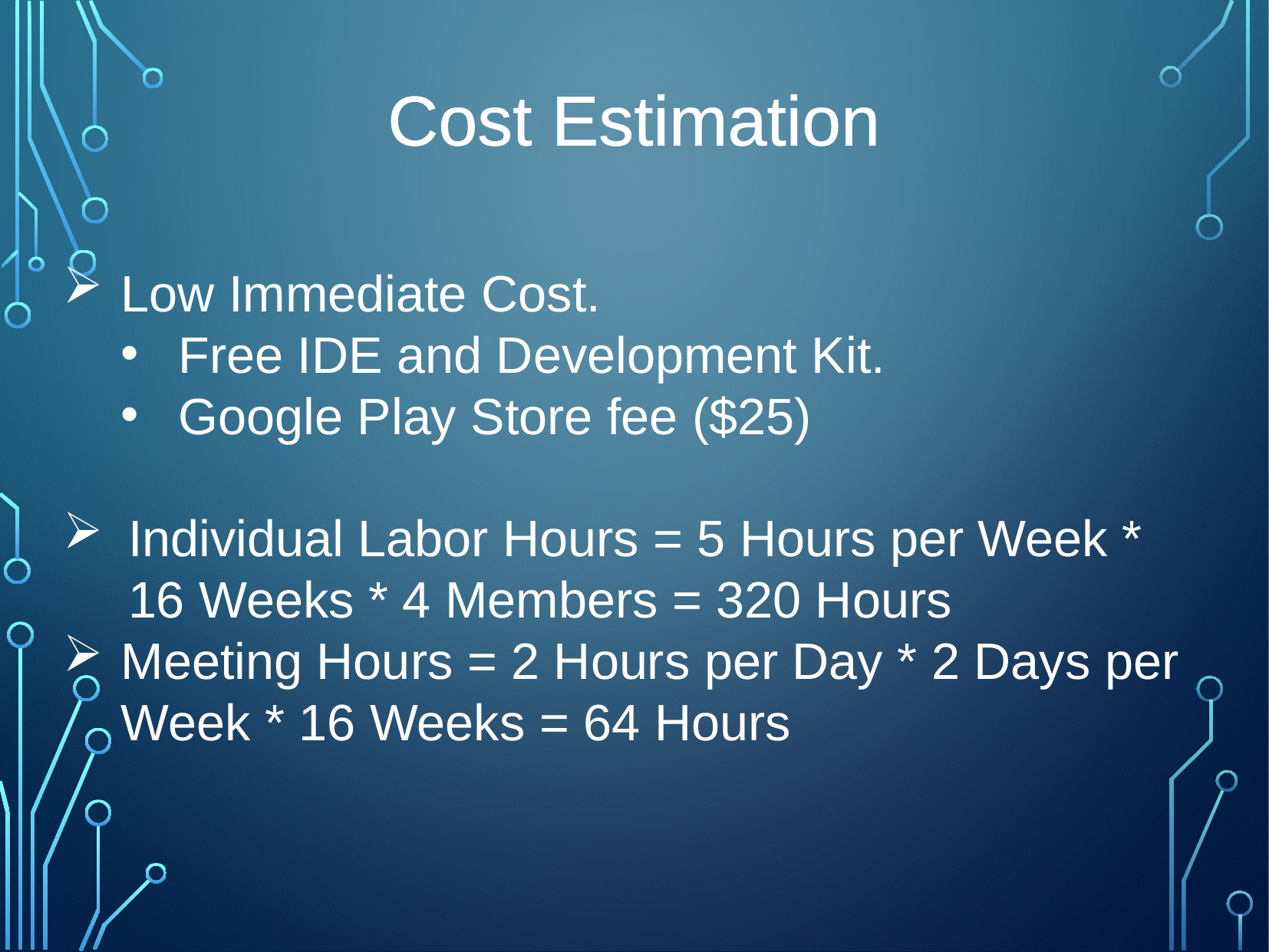

Cost Estimation
Low Immediate Cost.
Free IDE and Development Kit.
Google Play Store fee ($25)

Individual Labor Hours = 5 Hours per Week * 16 Weeks * 4 Members = 320 Hours
Meeting Hours = 2 Hours per Day * 2 Days per Week * 16 Weeks = 64 Hours